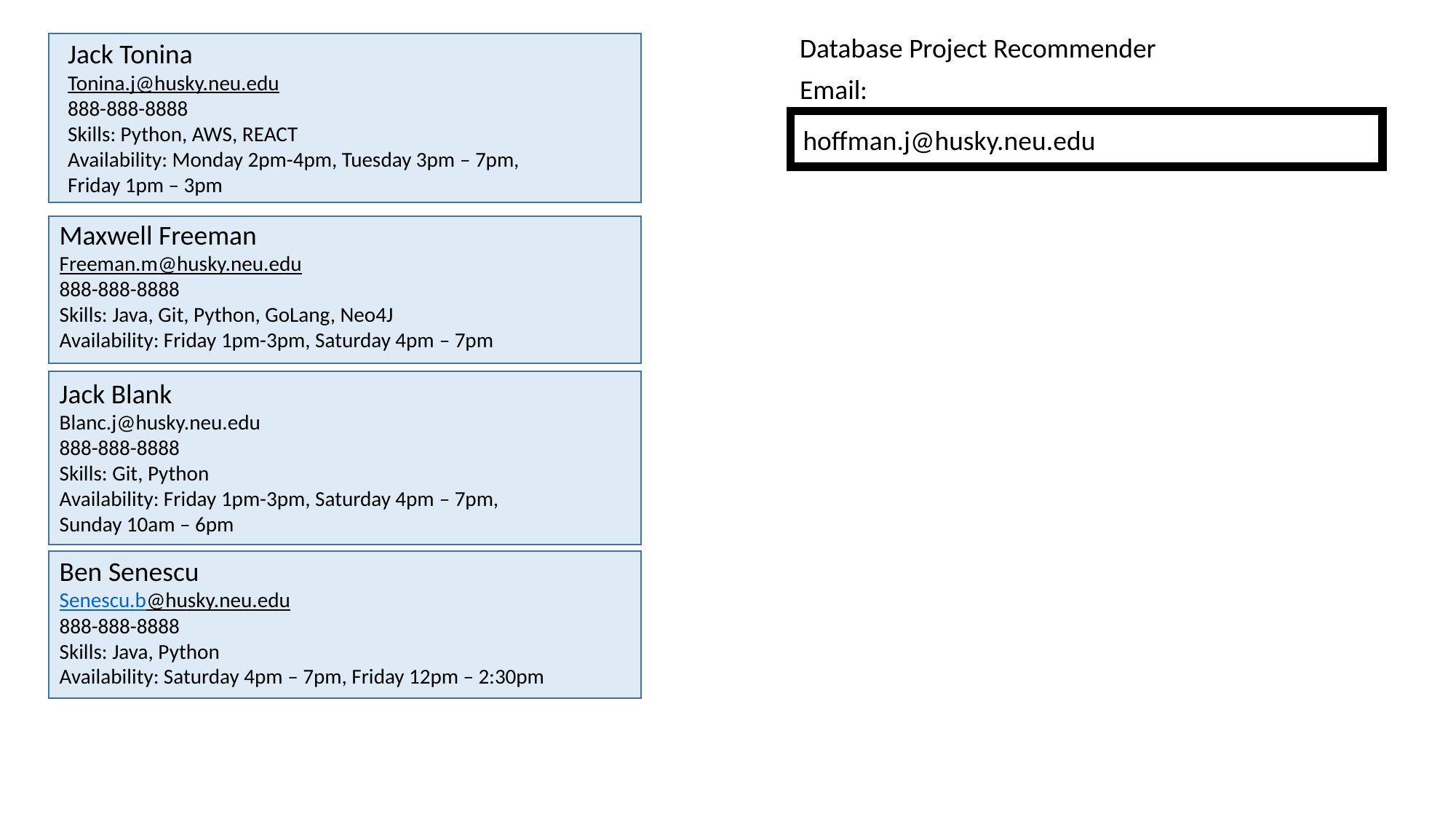

Database Project Recommender
Jack Tonina
Tonina.j@husky.neu.edu
888-888-8888
Skills: Python, AWS, REACT
Availability: Monday 2pm-4pm, Tuesday 3pm – 7pm,
Friday 1pm – 3pm

Email:

hoffman.j@husky.neu.edu
Maxwell Freeman
Freeman.m@husky.neu.edu
888-888-8888
Skills: Java, Git, Python, GoLang, Neo4J
Availability: Friday 1pm-3pm, Saturday 4pm – 7pm

Jack Blank
Blanc.j@husky.neu.edu
888-888-8888
Skills: Git, Python
Availability: Friday 1pm-3pm, Saturday 4pm – 7pm,
Sunday 10am – 6pm

Ben Senescu
Senescu.b@husky.neu.edu
888-888-8888
Skills: Java, Python
Availability: Saturday 4pm – 7pm, Friday 12pm – 2:30pm